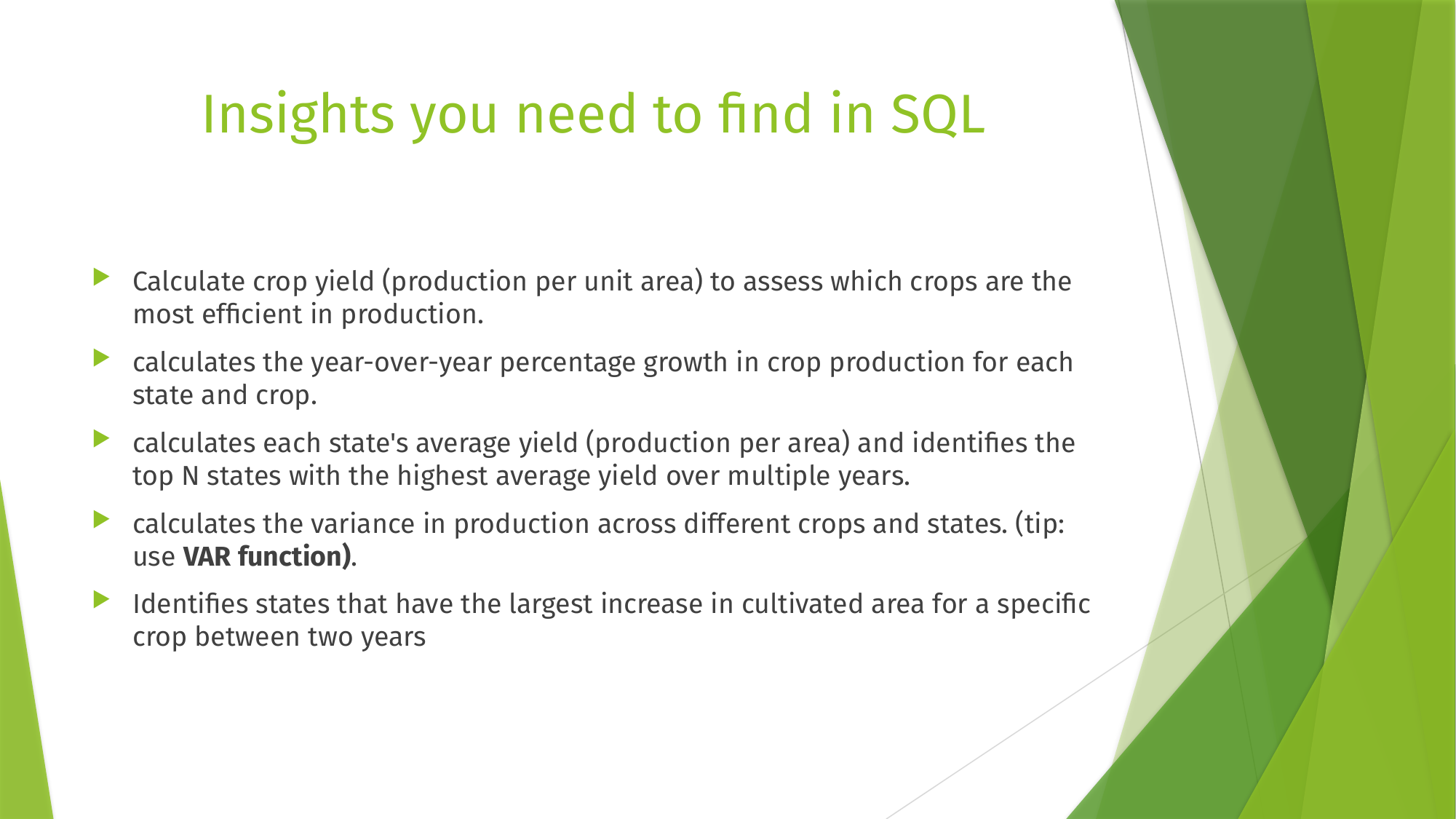

# Insights you need to find in SQL
Calculate crop yield (production per unit area) to assess which crops are the most efficient in production.
calculates the year-over-year percentage growth in crop production for each state and crop.
calculates each state's average yield (production per area) and identifies the top N states with the highest average yield over multiple years.
calculates the variance in production across different crops and states. (tip: use VAR function).
Identifies states that have the largest increase in cultivated area for a specific crop between two years